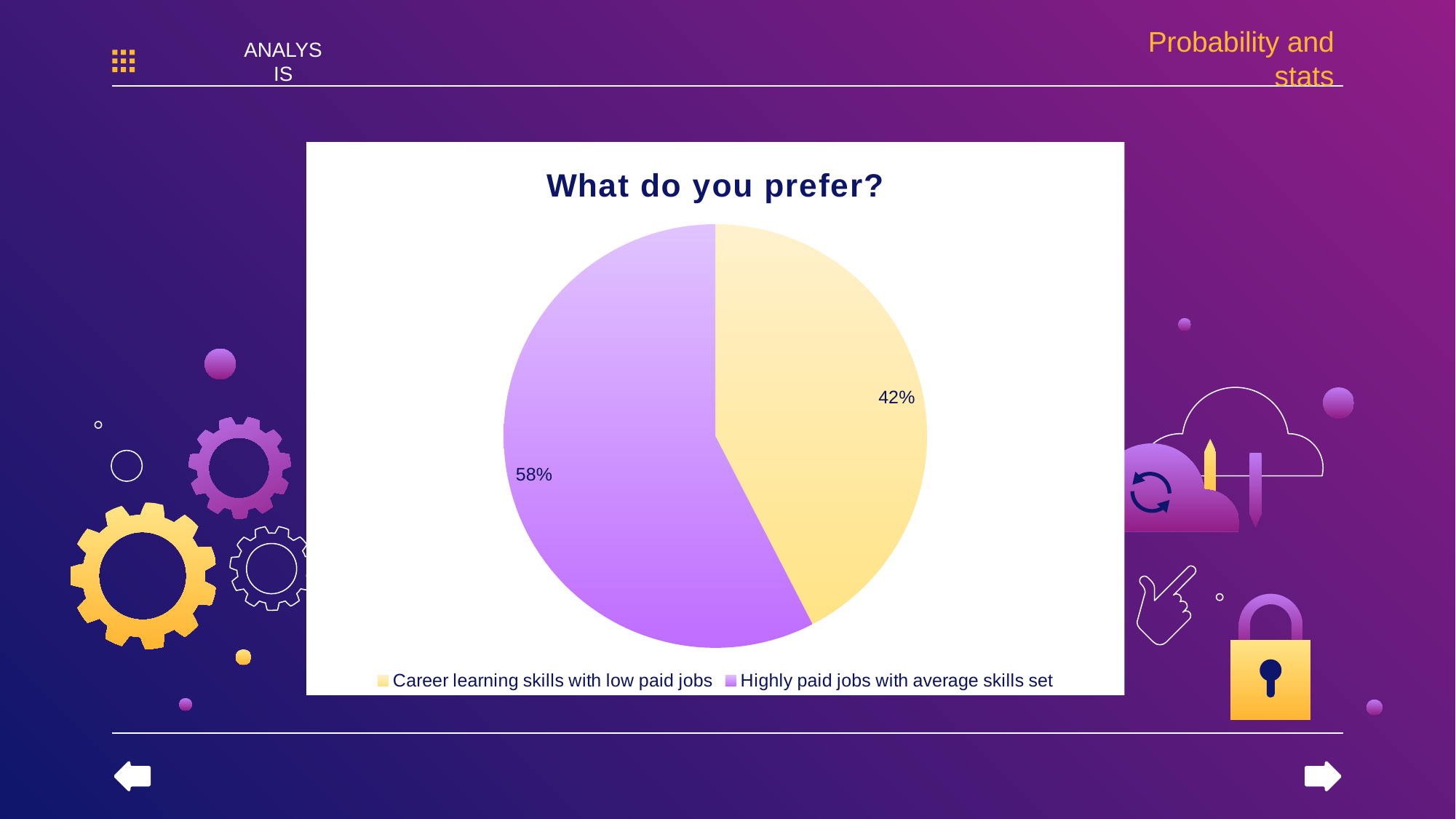

Probability and stats
ANALYSIS

### Chart: Do you think CGPA is a good indicator of ability?

| Category |
|---|

### Chart: What do you prefer?

| Category |  |
|---|---|
| Career learning skills with low paid jobs | 215.0 |
| Highly paid jobs with average skills set | 292.0 |

### Chart: Do you think CGPA is a good indicator of ability?

| Category |
|---|